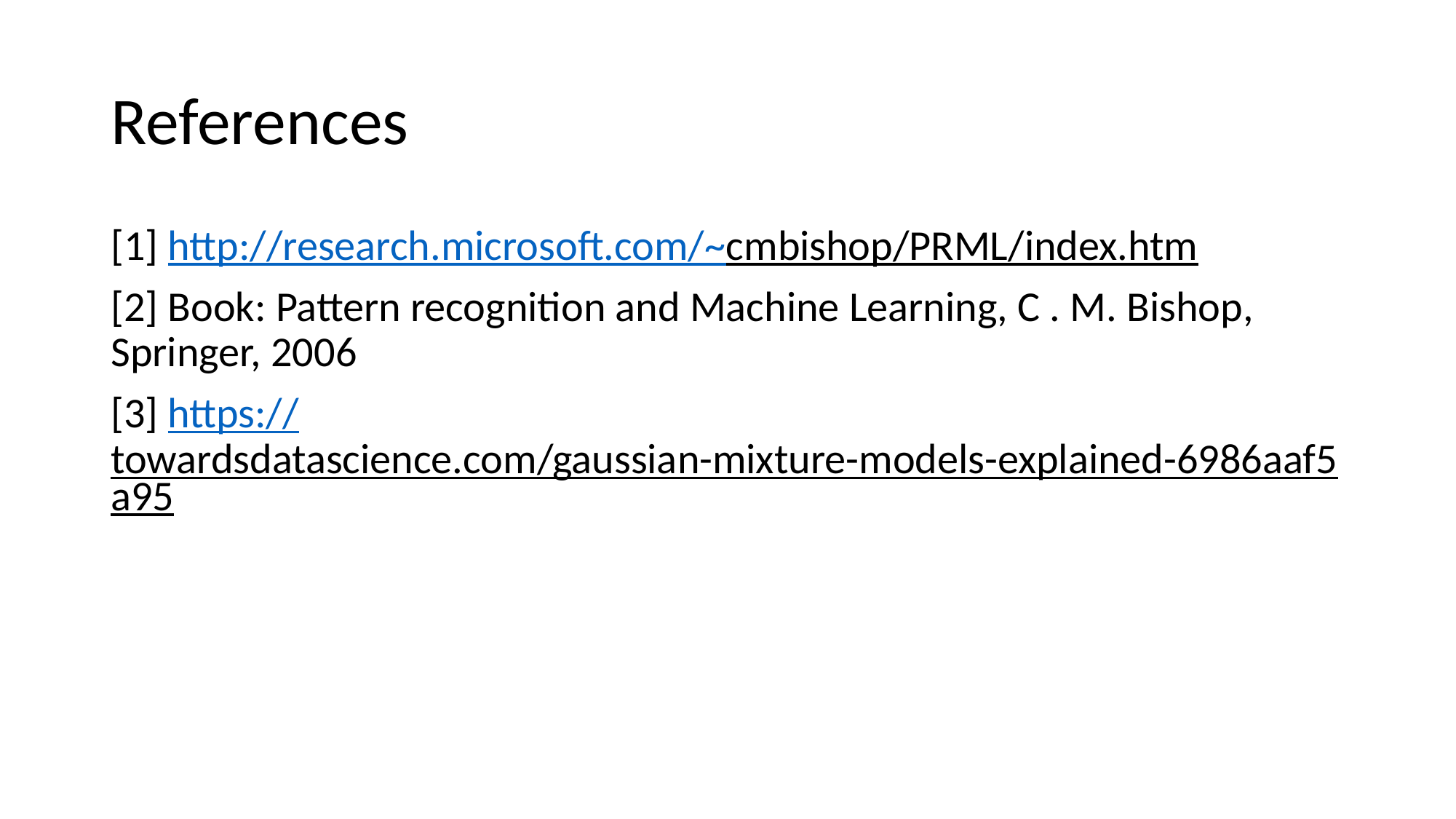

# References
[1] http://research.microsoft.com/~cmbishop/PRML/index.htm
[2] Book: Pattern recognition and Machine Learning, C . M. Bishop, Springer, 2006
[3] https://towardsdatascience.com/gaussian-mixture-models-explained-6986aaf5a95